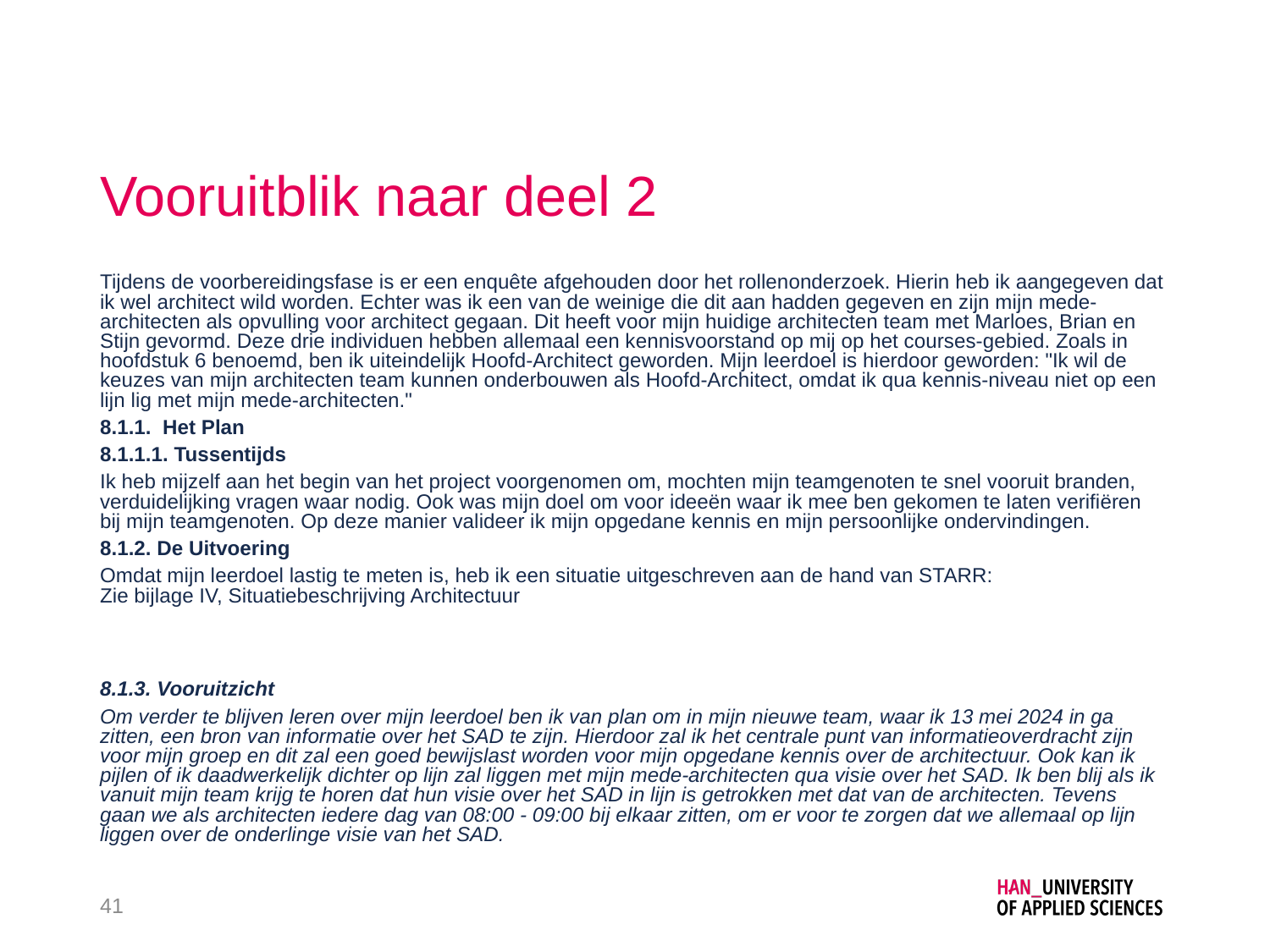

# Vooruitblik naar deel 2
Tijdens de voorbereidingsfase is er een enquête afgehouden door het rollenonderzoek. Hierin heb ik aangegeven dat ik wel architect wild worden. Echter was ik een van de weinige die dit aan hadden gegeven en zijn mijn mede-architecten als opvulling voor architect gegaan. Dit heeft voor mijn huidige architecten team met Marloes, Brian en Stijn gevormd. Deze drie individuen hebben allemaal een kennisvoorstand op mij op het courses-gebied. Zoals in hoofdstuk 6 benoemd, ben ik uiteindelijk Hoofd-Architect geworden. Mijn leerdoel is hierdoor geworden: "Ik wil de keuzes van mijn architecten team kunnen onderbouwen als Hoofd-Architect, omdat ik qua kennis-niveau niet op een lijn lig met mijn mede-architecten."
8.1.1.  Het Plan
8.1.1.1. Tussentijds
Ik heb mijzelf aan het begin van het project voorgenomen om, mochten mijn teamgenoten te snel vooruit branden, verduidelijking vragen waar nodig. Ook was mijn doel om voor ideeën waar ik mee ben gekomen te laten verifiëren bij mijn teamgenoten. Op deze manier valideer ik mijn opgedane kennis en mijn persoonlijke ondervindingen.
8.1.2. De Uitvoering
Omdat mijn leerdoel lastig te meten is, heb ik een situatie uitgeschreven aan de hand van STARR:
Zie bijlage IV, Situatiebeschrijving Architectuur

8.1.3. Vooruitzicht
Om verder te blijven leren over mijn leerdoel ben ik van plan om in mijn nieuwe team, waar ik 13 mei 2024 in ga zitten, een bron van informatie over het SAD te zijn. Hierdoor zal ik het centrale punt van informatieoverdracht zijn voor mijn groep en dit zal een goed bewijslast worden voor mijn opgedane kennis over de architectuur. Ook kan ik pijlen of ik daadwerkelijk dichter op lijn zal liggen met mijn mede-architecten qua visie over het SAD. Ik ben blij als ik vanuit mijn team krijg te horen dat hun visie over het SAD in lijn is getrokken met dat van de architecten. Tevens gaan we als architecten iedere dag van 08:00 - 09:00 bij elkaar zitten, om er voor te zorgen dat we allemaal op lijn liggen over de onderlinge visie van het SAD.

41